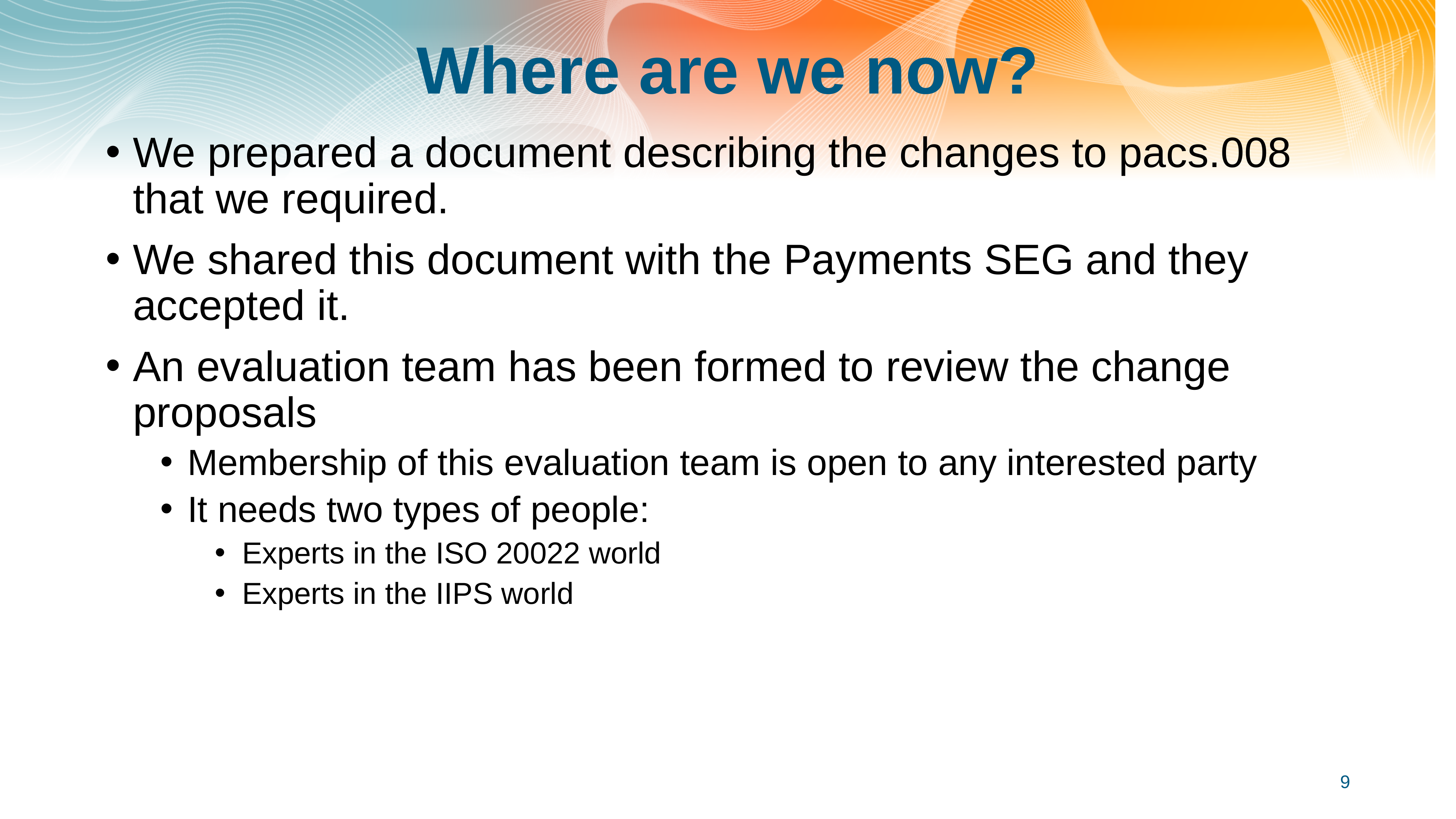

# Where are we now?
We prepared a document describing the changes to pacs.008 that we required.
We shared this document with the Payments SEG and they accepted it.
An evaluation team has been formed to review the change proposals
Membership of this evaluation team is open to any interested party
It needs two types of people:
Experts in the ISO 20022 world
Experts in the IIPS world
9